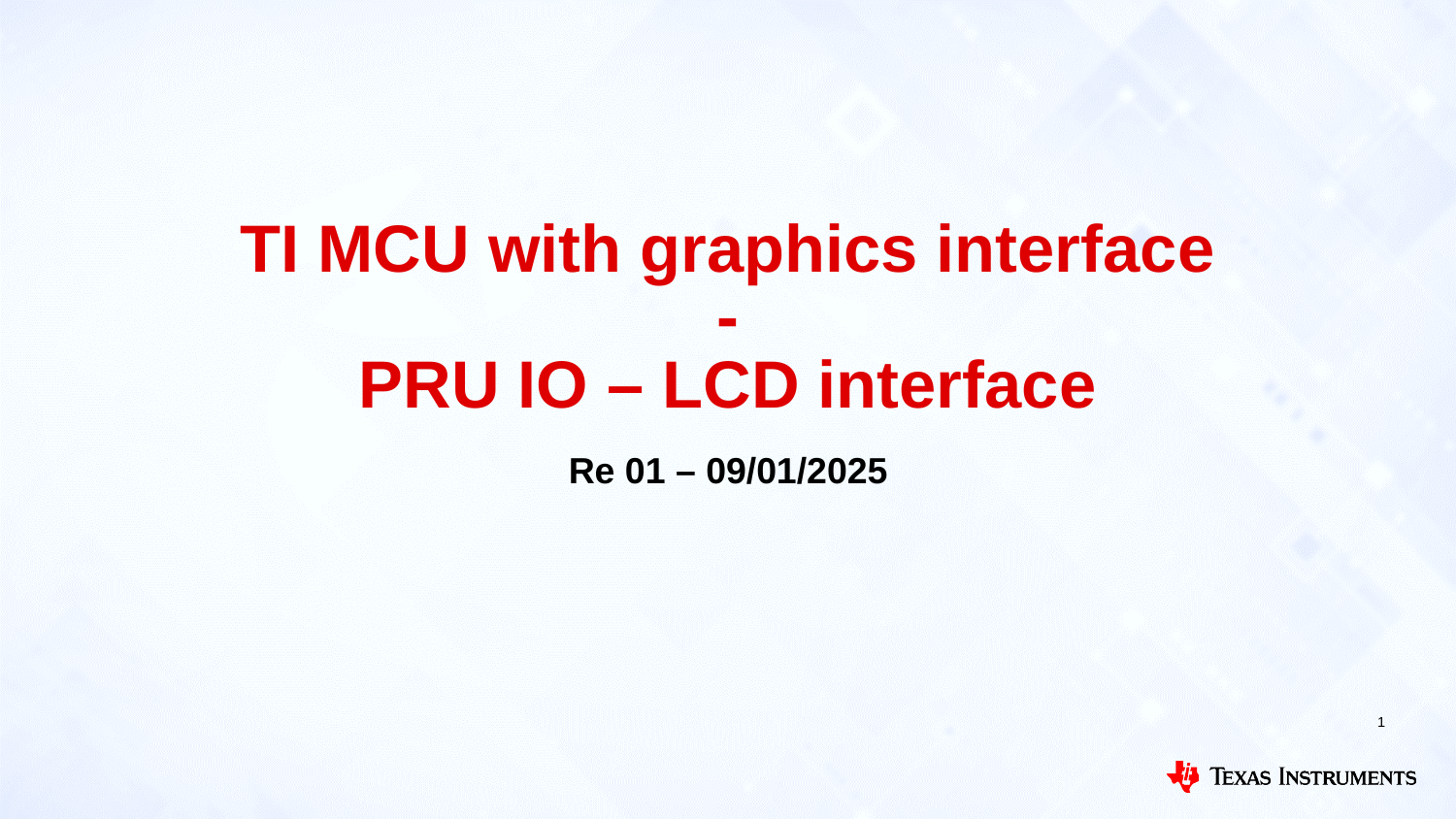

# TI MCU with graphics interface - PRU IO – LCD interface
Re 01 – 09/01/2025
1